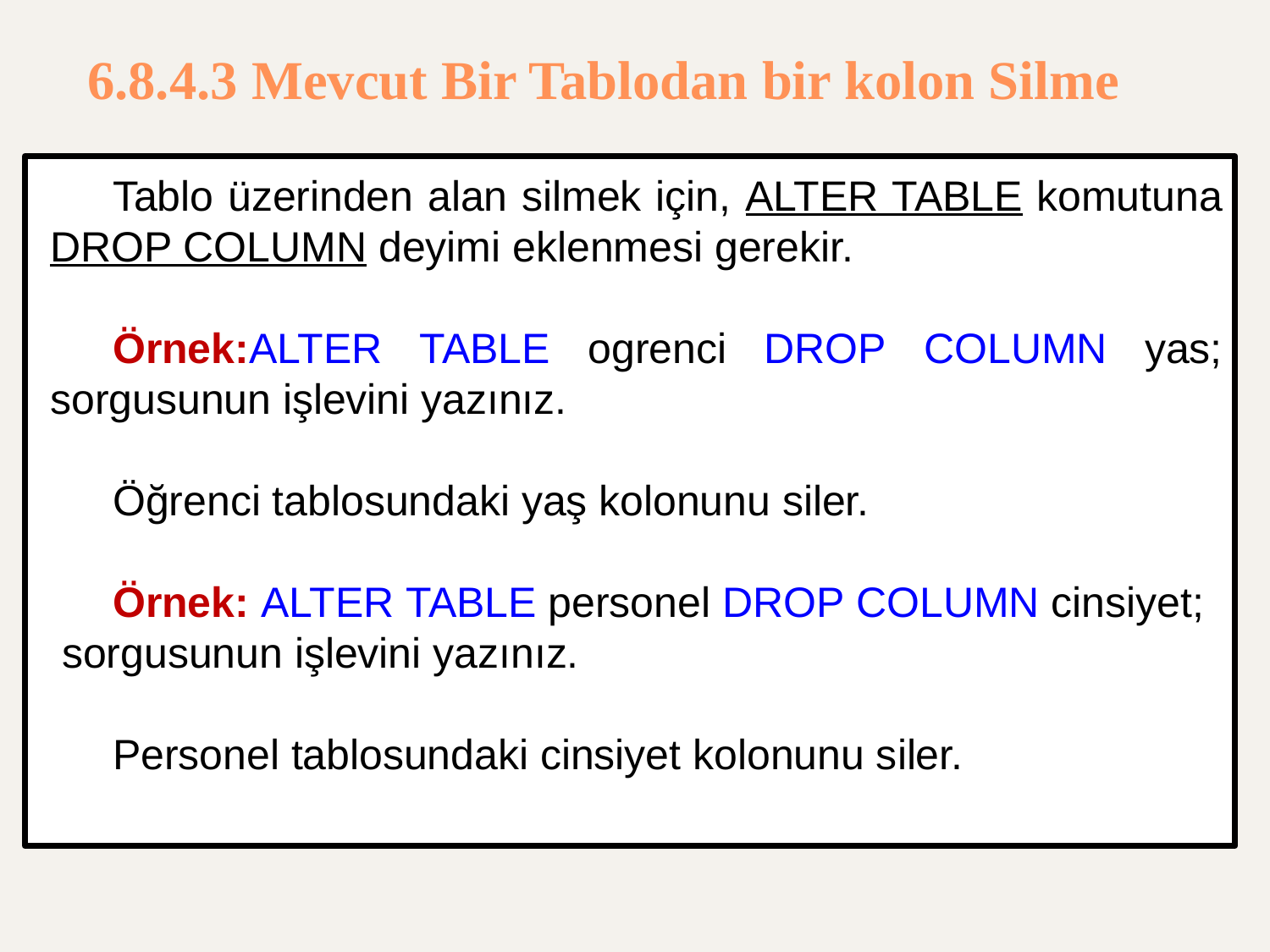

# 6.8.4.3 Mevcut Bir Tablodan bir kolon Silme
Tablo üzerinden alan silmek için, ALTER TABLE komutuna DROP COLUMN deyimi eklenmesi gerekir.

Örnek:ALTER TABLE ogrenci DROP COLUMN yas; sorgusunun işlevini yazınız.

Öğrenci tablosundaki yaş kolonunu siler.

Örnek: ALTER TABLE personel DROP COLUMN cinsiyet;   sorgusunun işlevini yazınız.

Personel tablosundaki cinsiyet kolonunu siler.